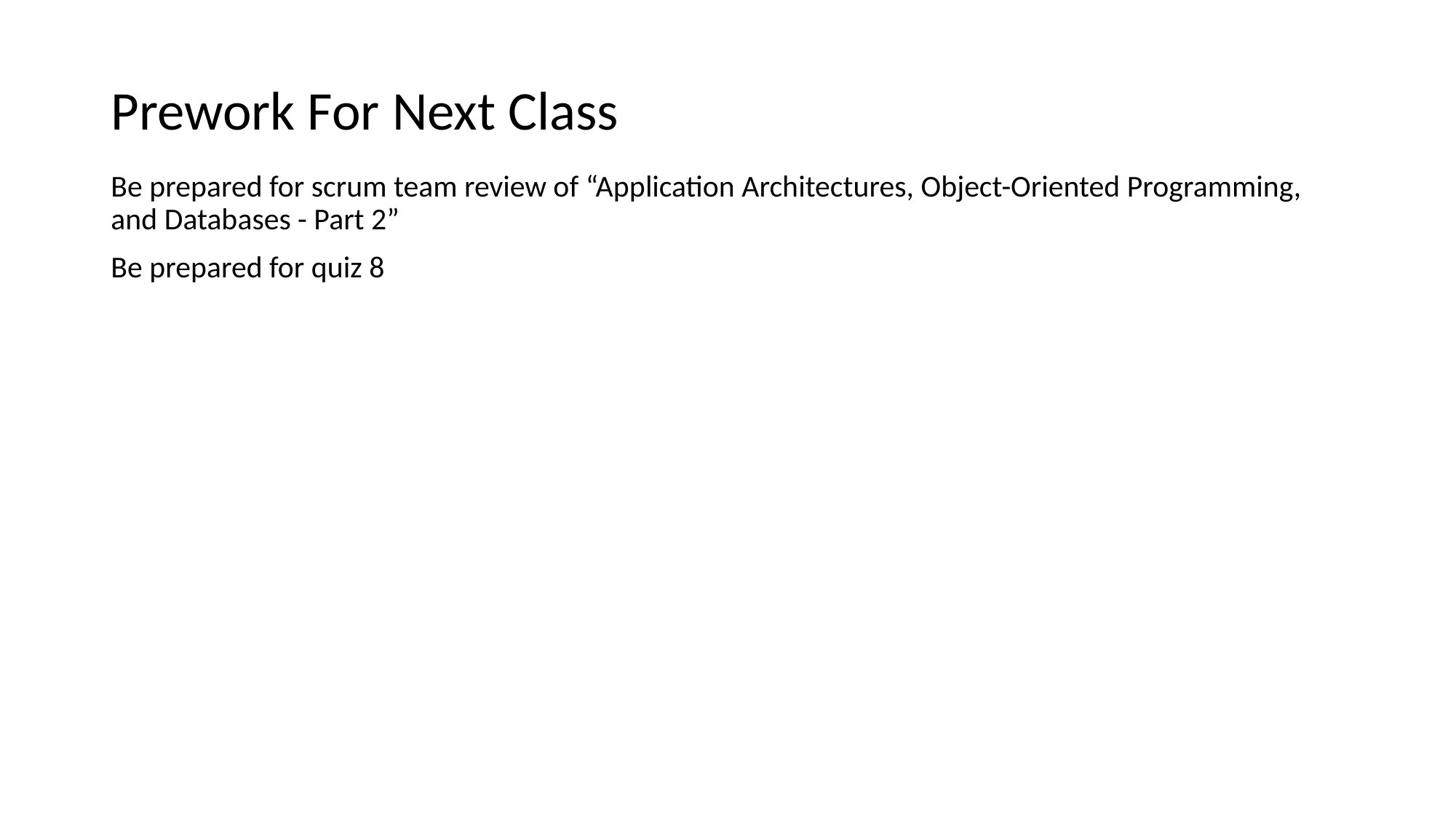

# Prework For Next Class
Be prepared for scrum team review of “Application Architectures, Object-Oriented Programming, and Databases - Part 2”
Be prepared for quiz 8